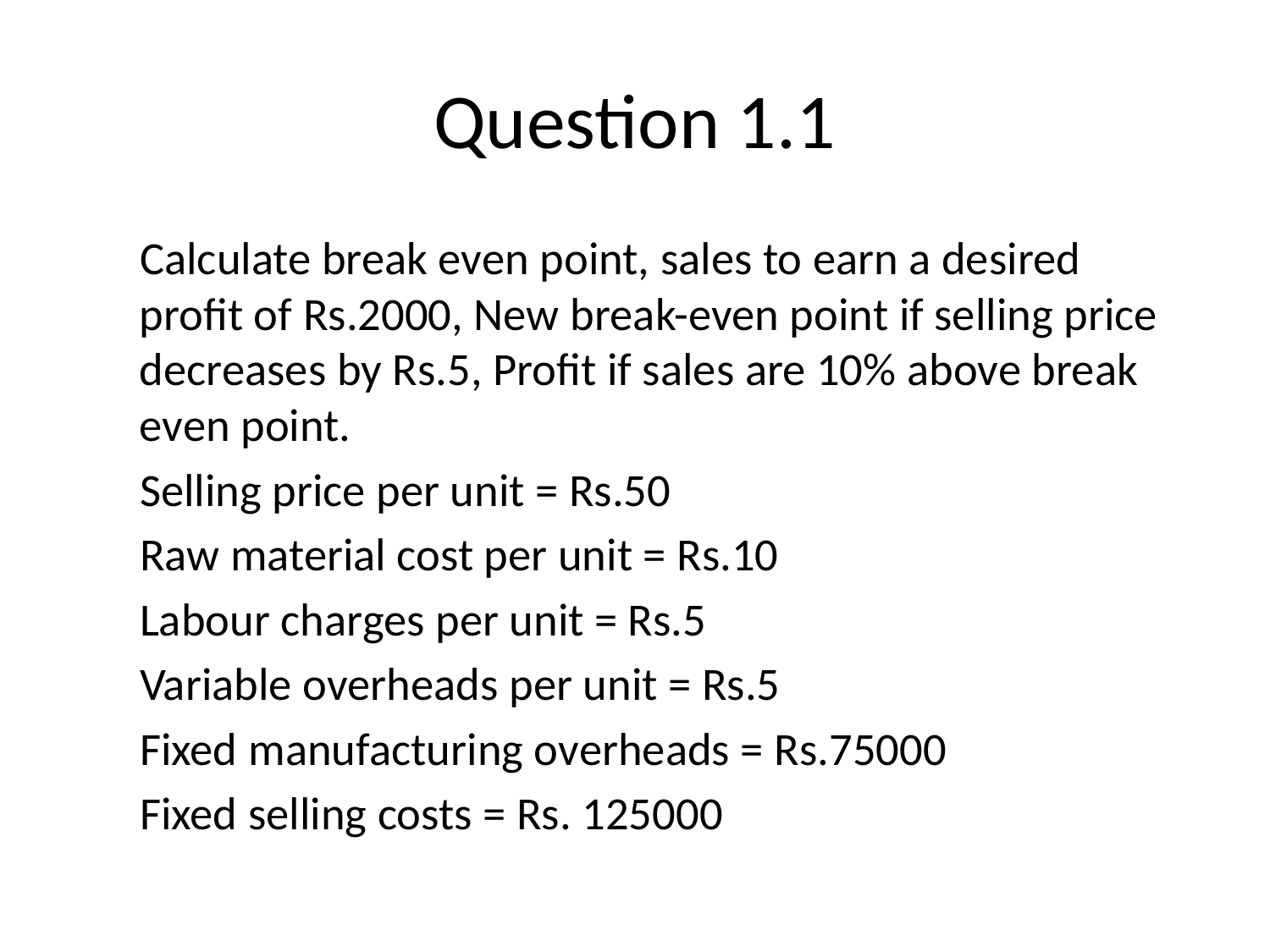

# Question 1.1
      Calculate break even point, sales to earn a desired profit of Rs.2000, New break-even point if selling price decreases by Rs.5, Profit if sales are 10% above break even point.
      Selling price per unit = Rs.50
      Raw material cost per unit = Rs.10
      Labour charges per unit = Rs.5
      Variable overheads per unit = Rs.5
      Fixed manufacturing overheads = Rs.75000
      Fixed selling costs = Rs. 125000